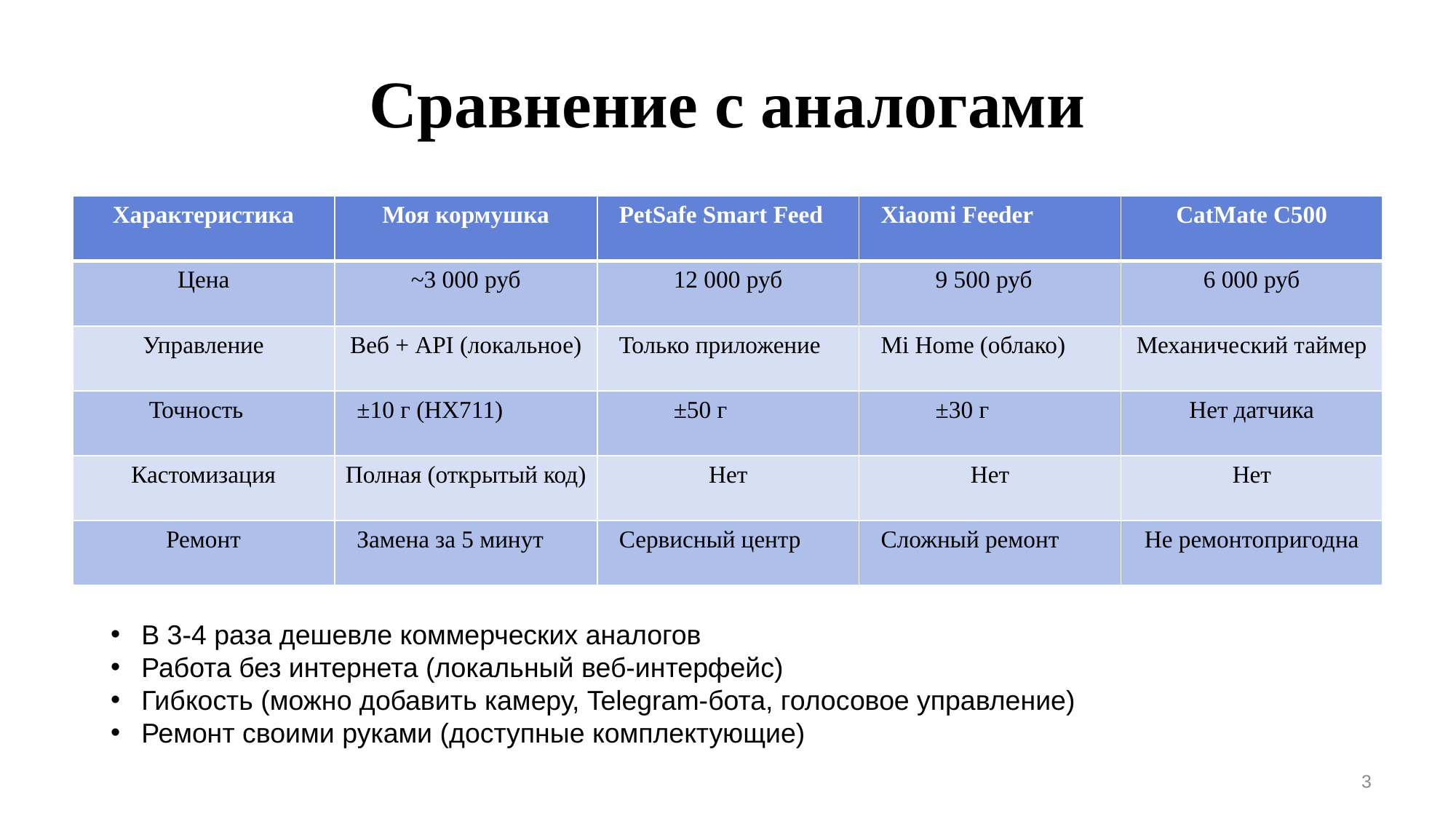

# Сравнение с аналогами
| Характеристика | Моя кормушка | PetSafe Smart Feed | Xiaomi Feeder | CatMate C500 |
| --- | --- | --- | --- | --- |
| Цена | ~3 000 руб | 12 000 руб | 9 500 руб | 6 000 руб |
| Управление | Веб + API (локальное) | Только приложение | Mi Home (облако) | Механический таймер |
| Точность | ±10 г (HX711) | ±50 г | ±30 г | Нет датчика |
| Кастомизация | Полная (открытый код) | Нет | Нет | Нет |
| Ремонт | Замена за 5 минут | Сервисный центр | Сложный ремонт | Не ремонтопригодна |
В 3-4 раза дешевле коммерческих аналогов
Работа без интернета (локальный веб-интерфейс)
Гибкость (можно добавить камеру, Telegram-бота, голосовое управление)
Ремонт своими руками (доступные комплектующие)
3